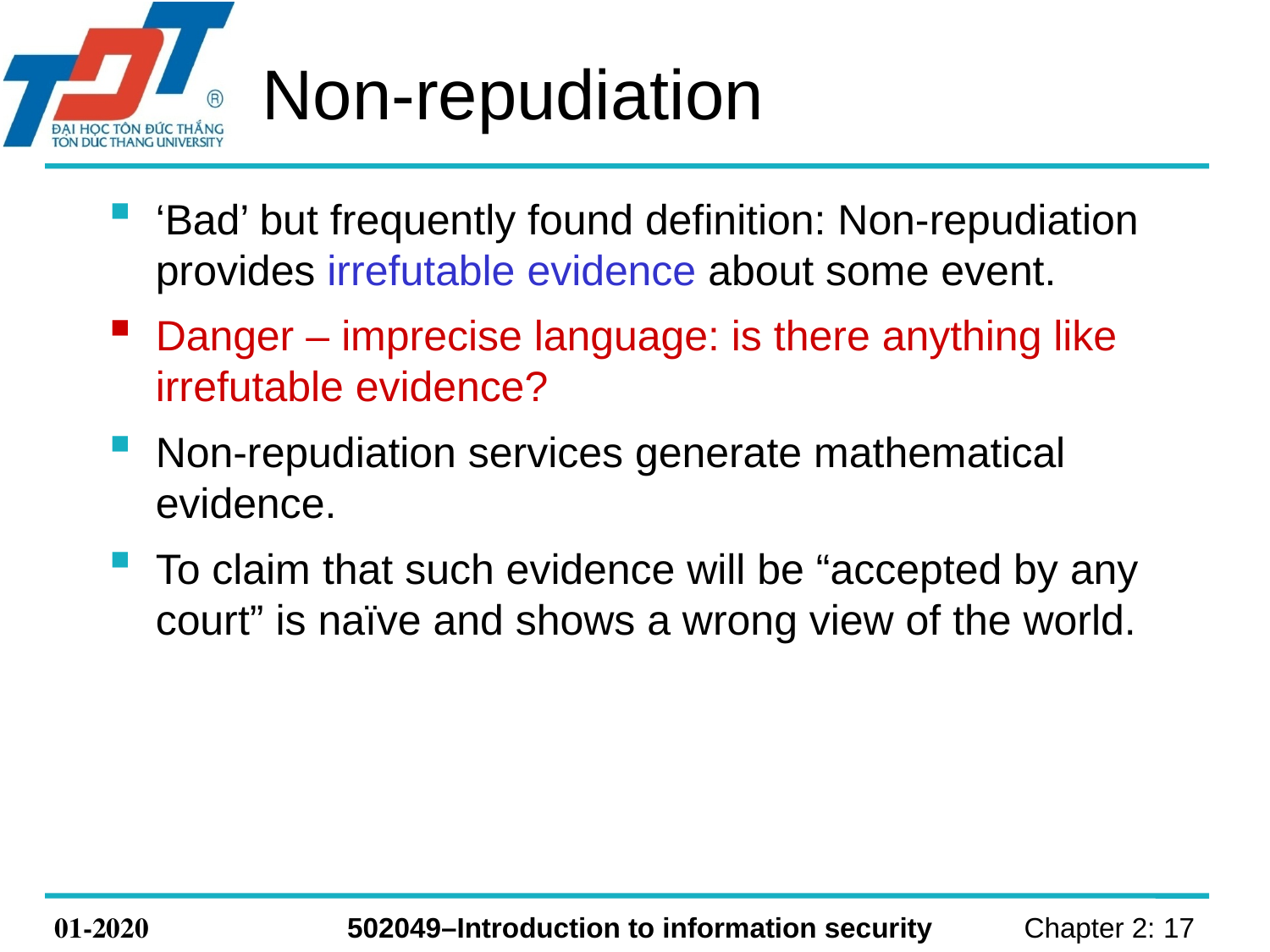

# Non-repudiation
‘Bad’ but frequently found definition: Non-repudiation provides irrefutable evidence about some event.
Danger – imprecise language: is there anything like irrefutable evidence?
Non-repudiation services generate mathematical evidence.
To claim that such evidence will be “accepted by any court” is naïve and shows a wrong view of the world.